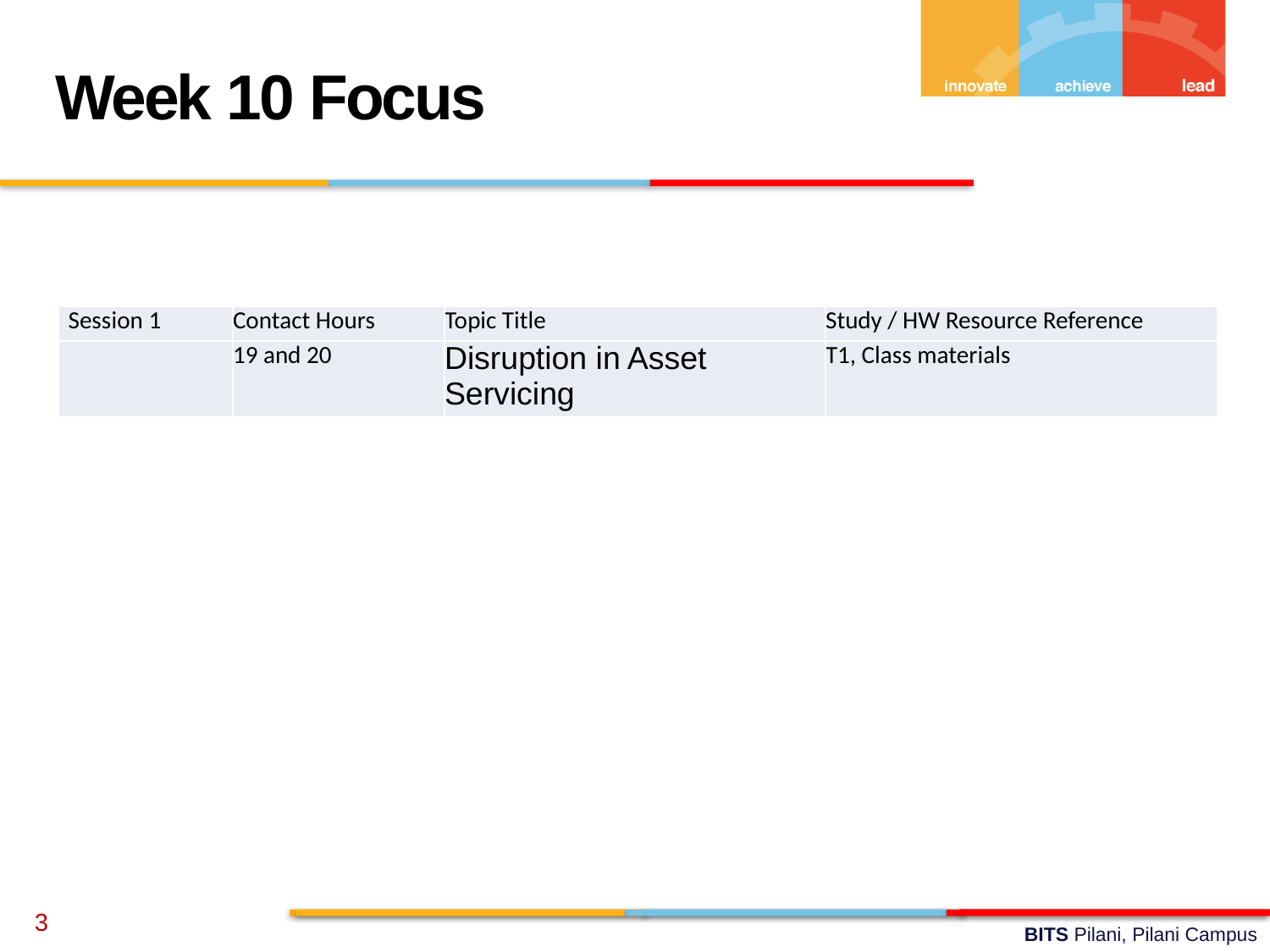

Week 10 Focus
| Session 1 | Contact Hours | Topic Title | Study / HW Resource Reference |
| --- | --- | --- | --- |
|  | 19 and 20 | Disruption in Asset Servicing | T1, Class materials |
3